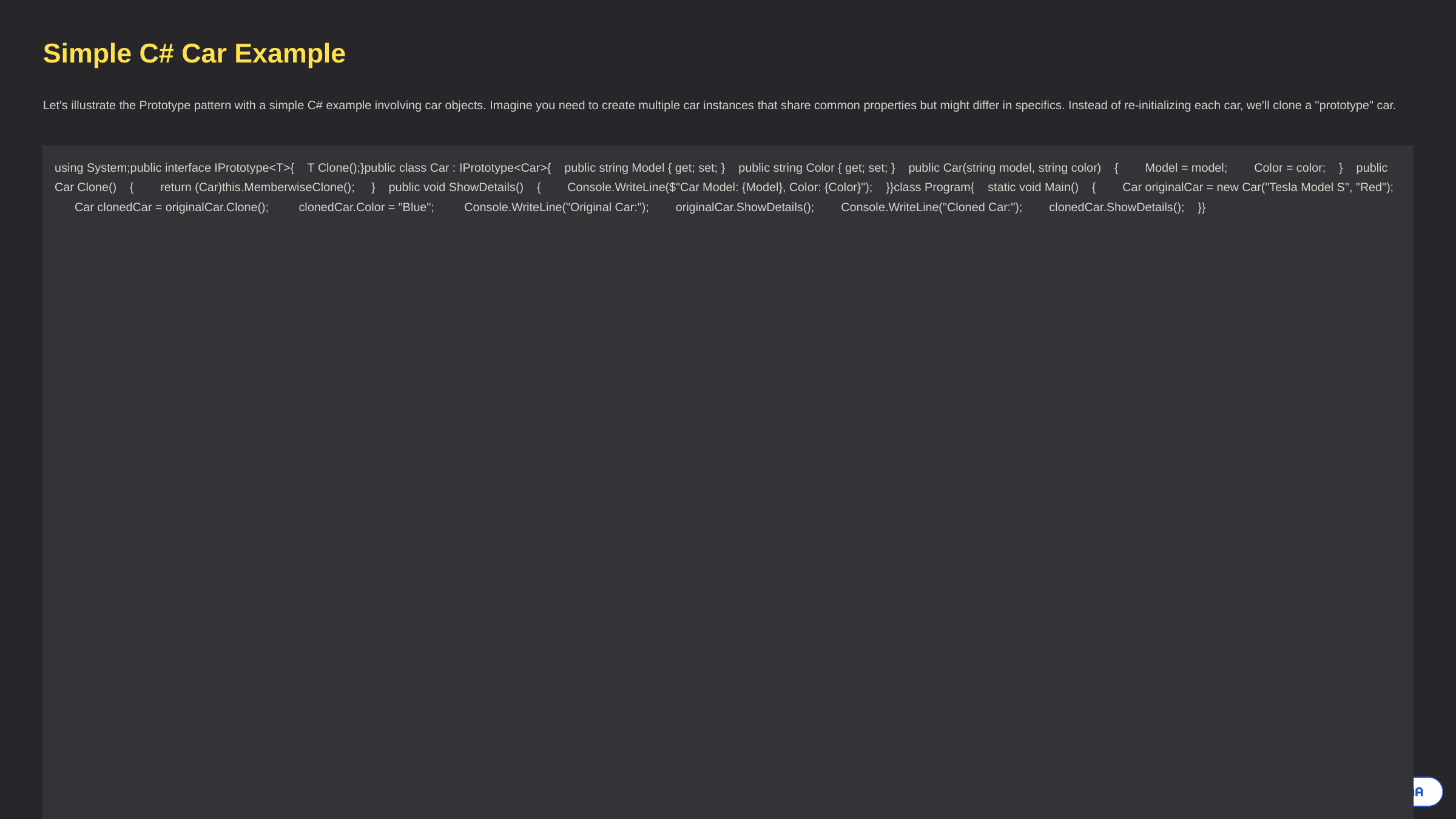

Simple C# Car Example
Let's illustrate the Prototype pattern with a simple C# example involving car objects. Imagine you need to create multiple car instances that share common properties but might differ in specifics. Instead of re-initializing each car, we'll clone a "prototype" car.

using System;public interface IPrototype<T>{    T Clone();}public class Car : IPrototype<Car>{    public string Model { get; set; }    public string Color { get; set; }    public Car(string model, string color)    {        Model = model;        Color = color;    }    public Car Clone()    {        return (Car)this.MemberwiseClone();     }    public void ShowDetails()    {        Console.WriteLine($"Car Model: {Model}, Color: {Color}");    }}class Program{    static void Main()    {        Car originalCar = new Car("Tesla Model S", "Red");        Car clonedCar = originalCar.Clone();         clonedCar.Color = "Blue";         Console.WriteLine("Original Car:");        originalCar.ShowDetails();        Console.WriteLine("Cloned Car:");        clonedCar.ShowDetails();    }}